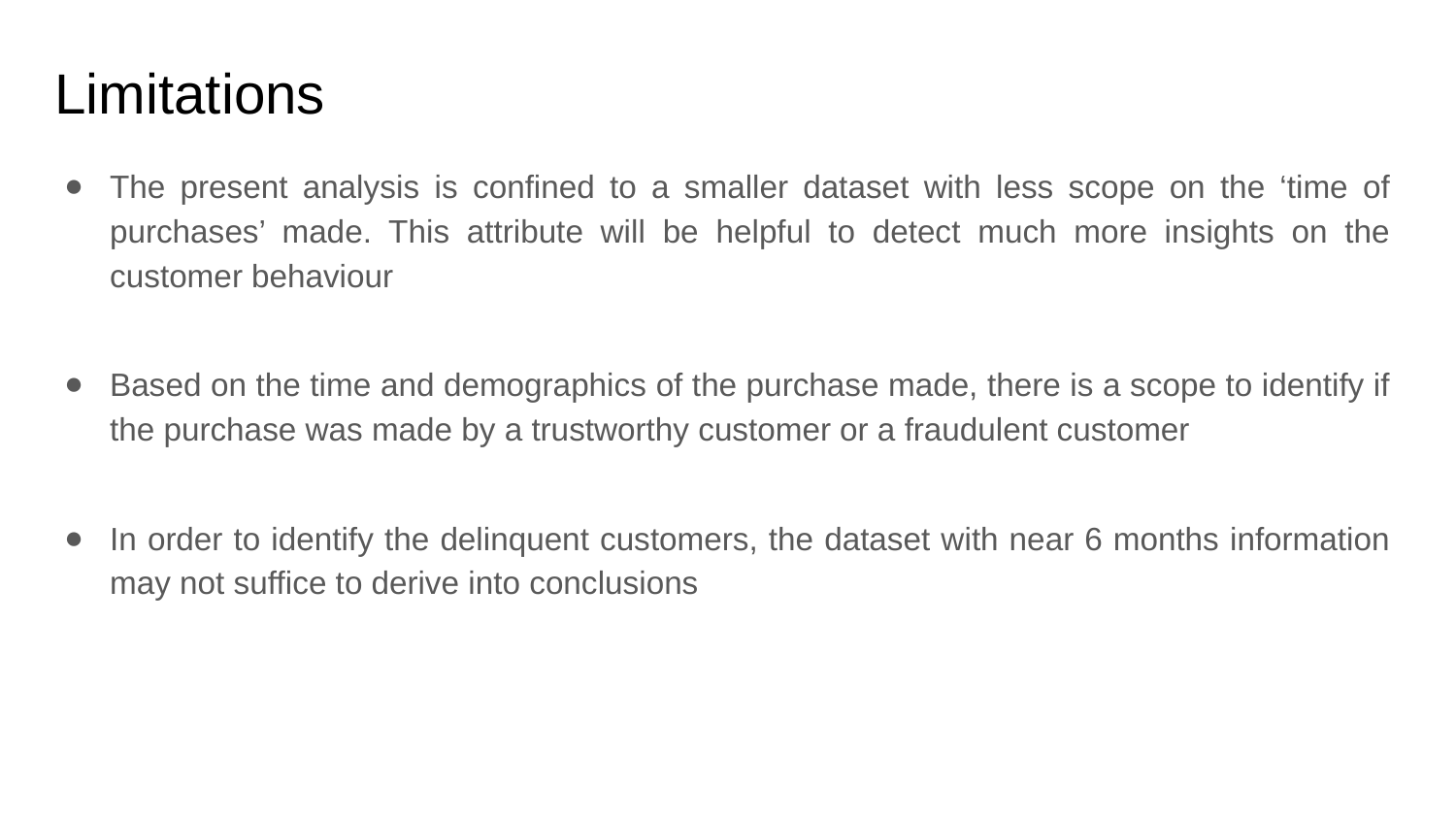

# Limitations
The present analysis is confined to a smaller dataset with less scope on the ‘time of purchases’ made. This attribute will be helpful to detect much more insights on the customer behaviour
Based on the time and demographics of the purchase made, there is a scope to identify if the purchase was made by a trustworthy customer or a fraudulent customer
In order to identify the delinquent customers, the dataset with near 6 months information may not suffice to derive into conclusions